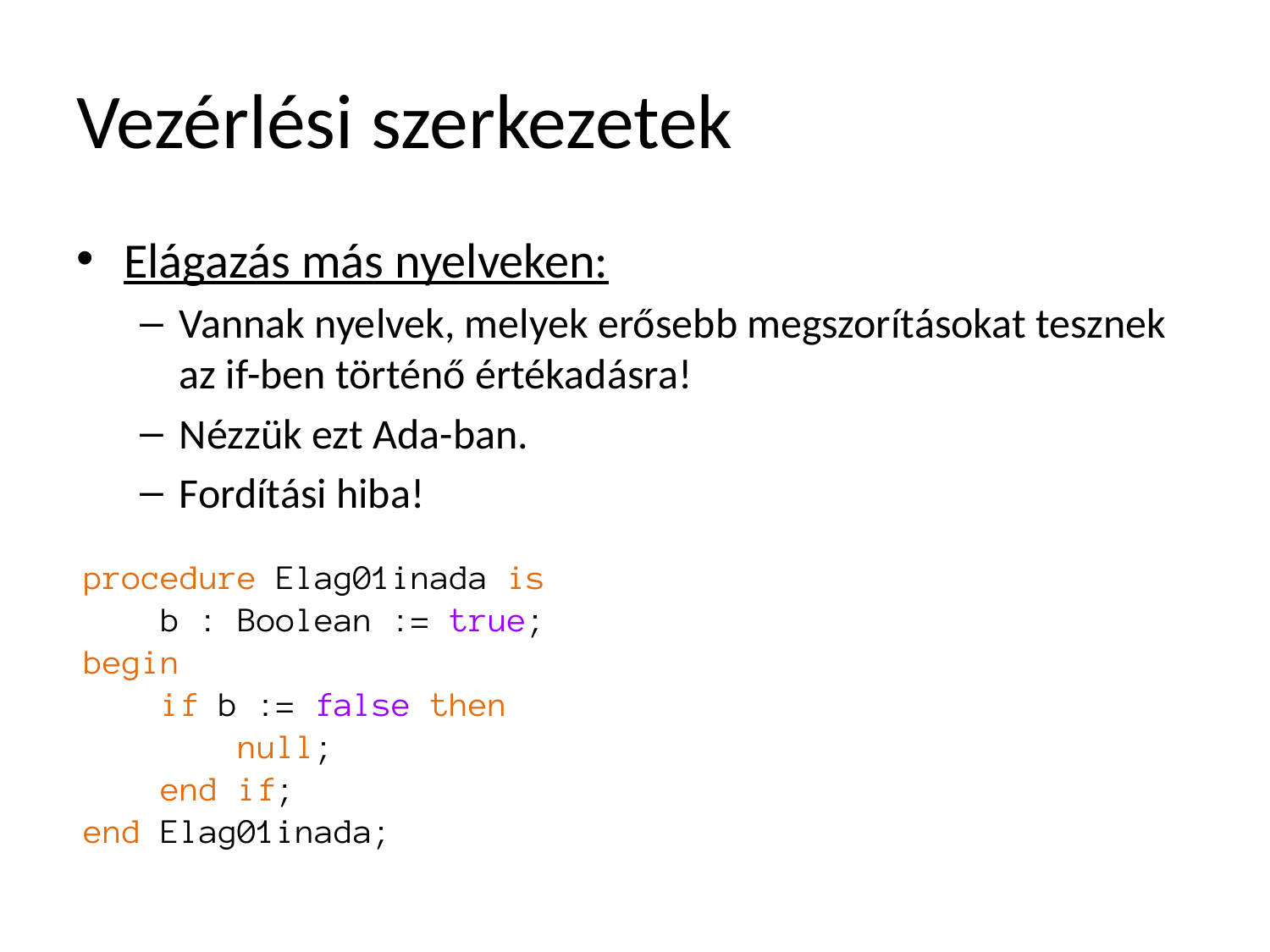

# Vezérlési szerkezetek
Elágazás más nyelveken:
Vannak nyelvek, melyek erősebb megszorításokat tesznek az if-ben történő értékadásra!
Nézzük ezt Ada-ban.
Fordítási hiba!

procedure Elag01inada is
    b : Boolean := true;
begin
    if b := false then
        null;
    end if;
end Elag01inada;